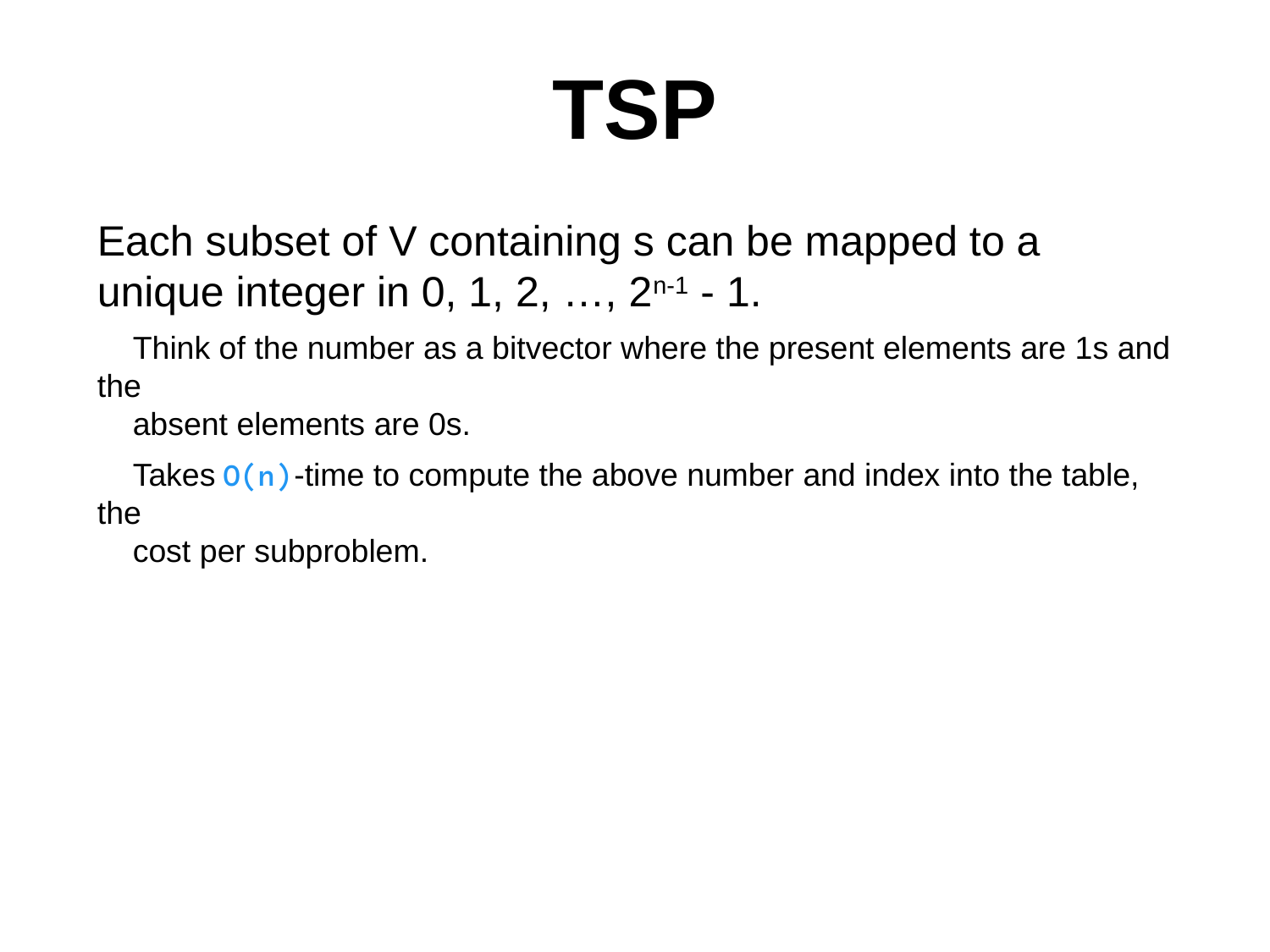

TSP
Each subset of V containing s can be mapped to a unique integer in 0, 1, 2, …, 2n-1 - 1.

    Think of the number as a bitvector where the present elements are 1s and the
    absent elements are 0s.

    Takes O(n)-time to compute the above number and index into the table, the
    cost per subproblem.